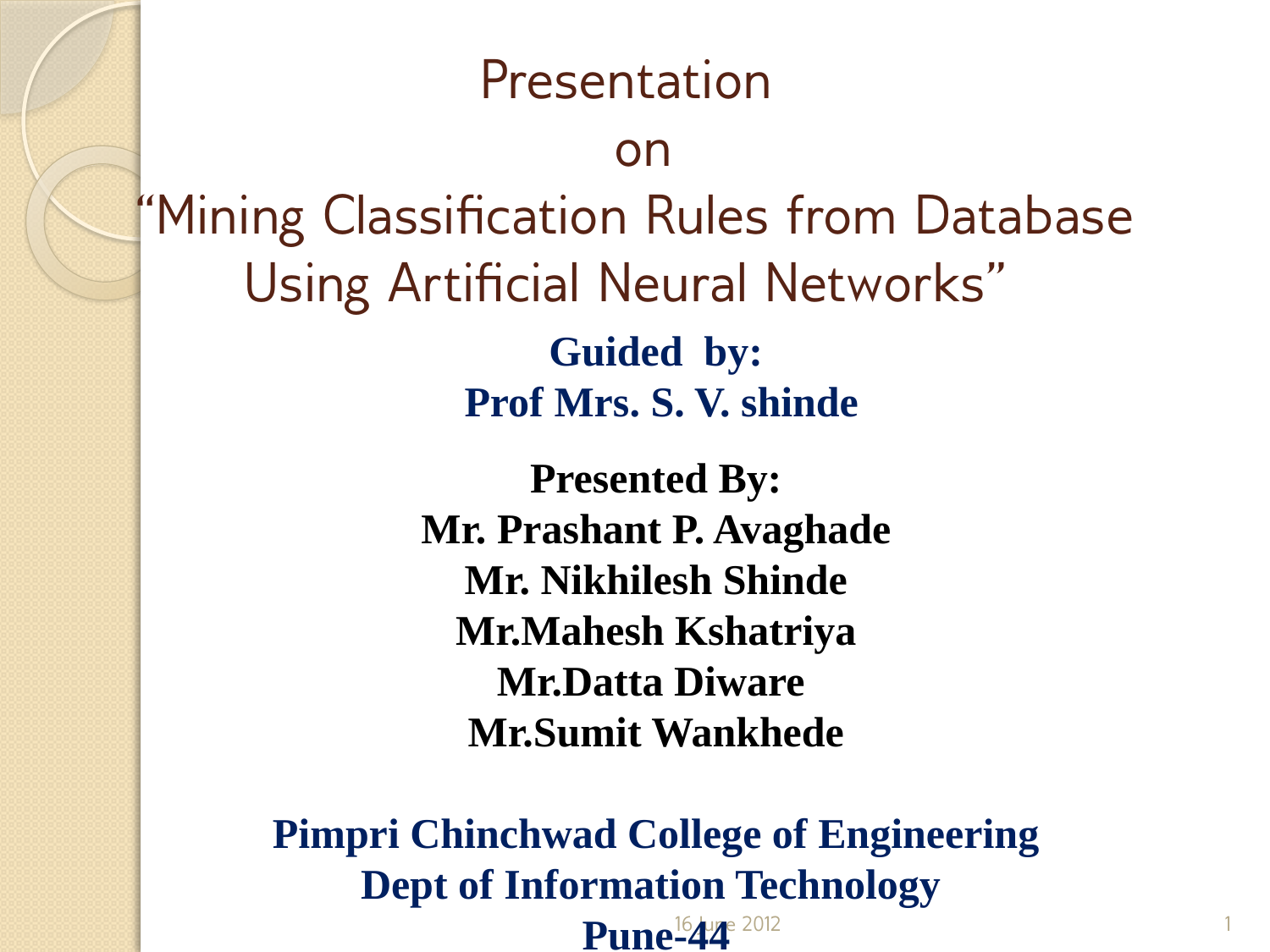

# Presentation on “Mining Classification Rules from Database Using Artificial Neural Networks”
Guided  by:
 Prof Mrs. S. V. shinde
Presented By:
Mr. Prashant P. Avaghade
Mr. Nikhilesh Shinde
Mr.Mahesh Kshatriya
Mr.Datta Diware
Mr.Sumit Wankhede

Pimpri Chinchwad College of Engineering
Dept of Information Technology
Pune-44

16 June 2012
1